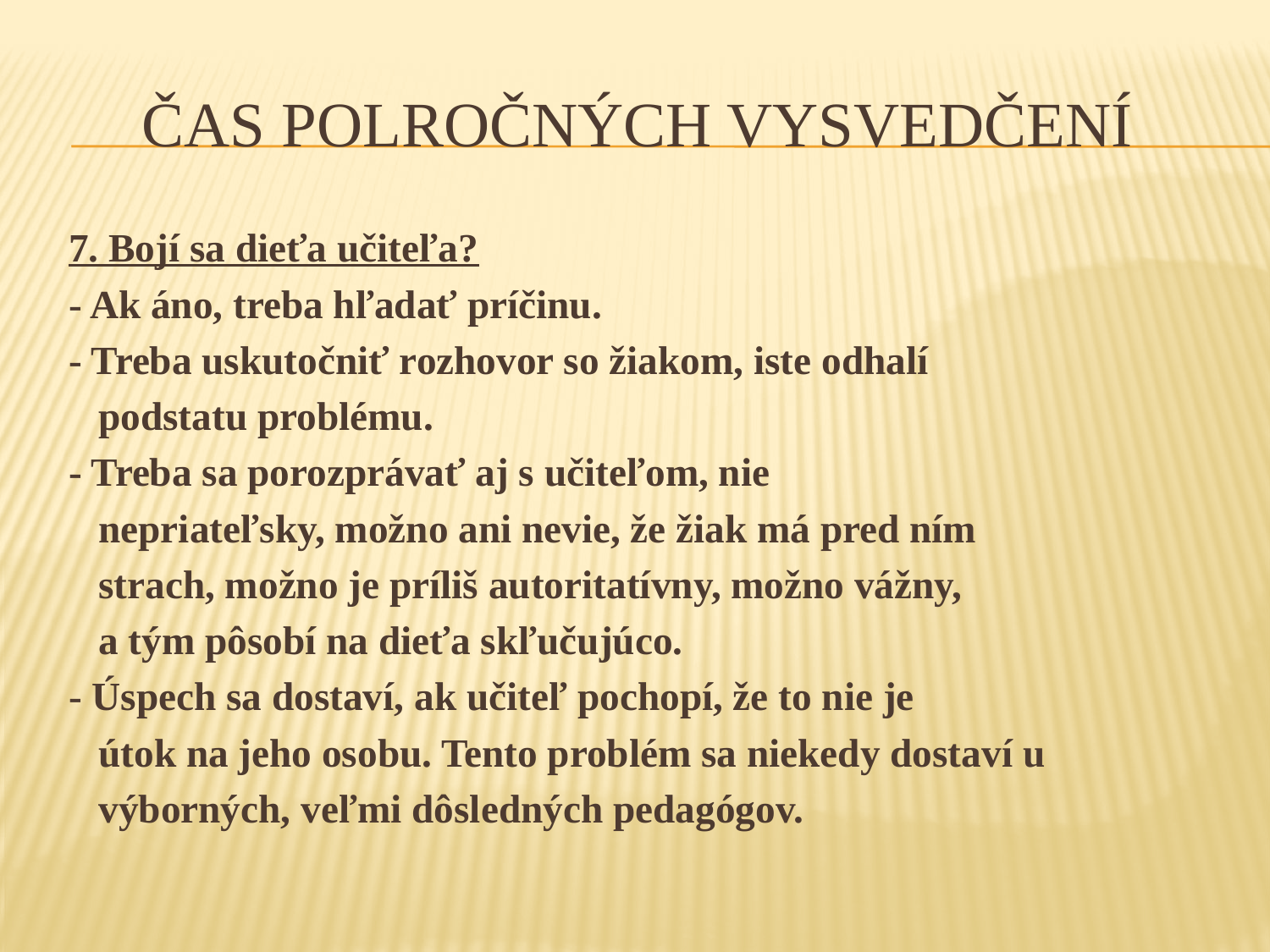

# Čas polročných vysvedčení
7. Bojí sa dieťa učiteľa?
- Ak áno, treba hľadať príčinu.
- Treba uskutočniť rozhovor so žiakom, iste odhalí
   podstatu problému.
- Treba sa porozprávať aj s učiteľom, nie
   nepriateľsky, možno ani nevie, že žiak má pred ním
   strach, možno je príliš autoritatívny, možno vážny,
   a tým pôsobí na dieťa skľučujúco.
- Úspech sa dostaví, ak učiteľ pochopí, že to nie je
   útok na jeho osobu. Tento problém sa niekedy dostaví u
   výborných, veľmi dôsledných pedagógov.